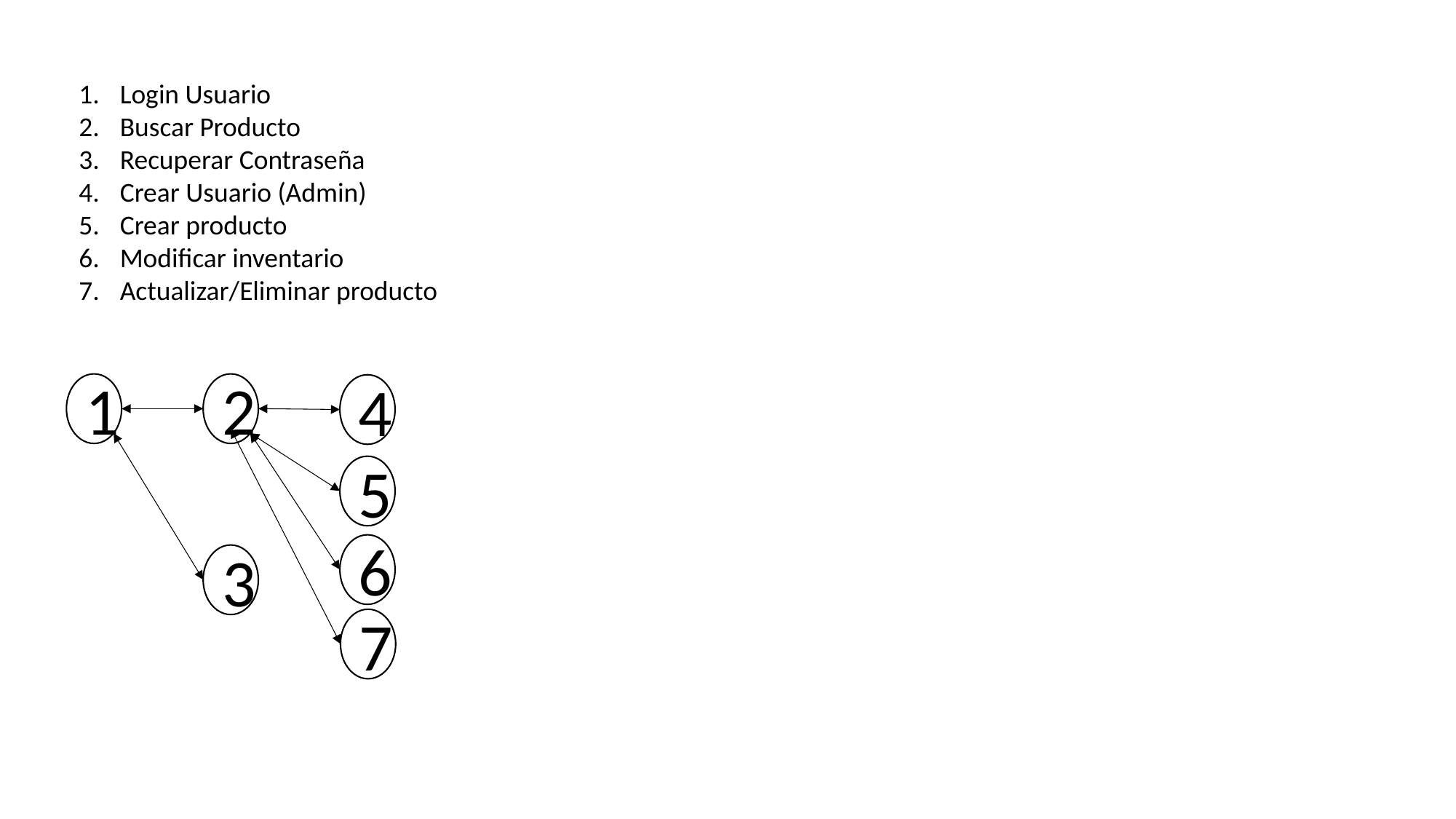

Login Usuario
Buscar Producto
Recuperar Contraseña
Crear Usuario (Admin)
Crear producto
Modificar inventario
Actualizar/Eliminar producto
2
1
4
5
6
3
7